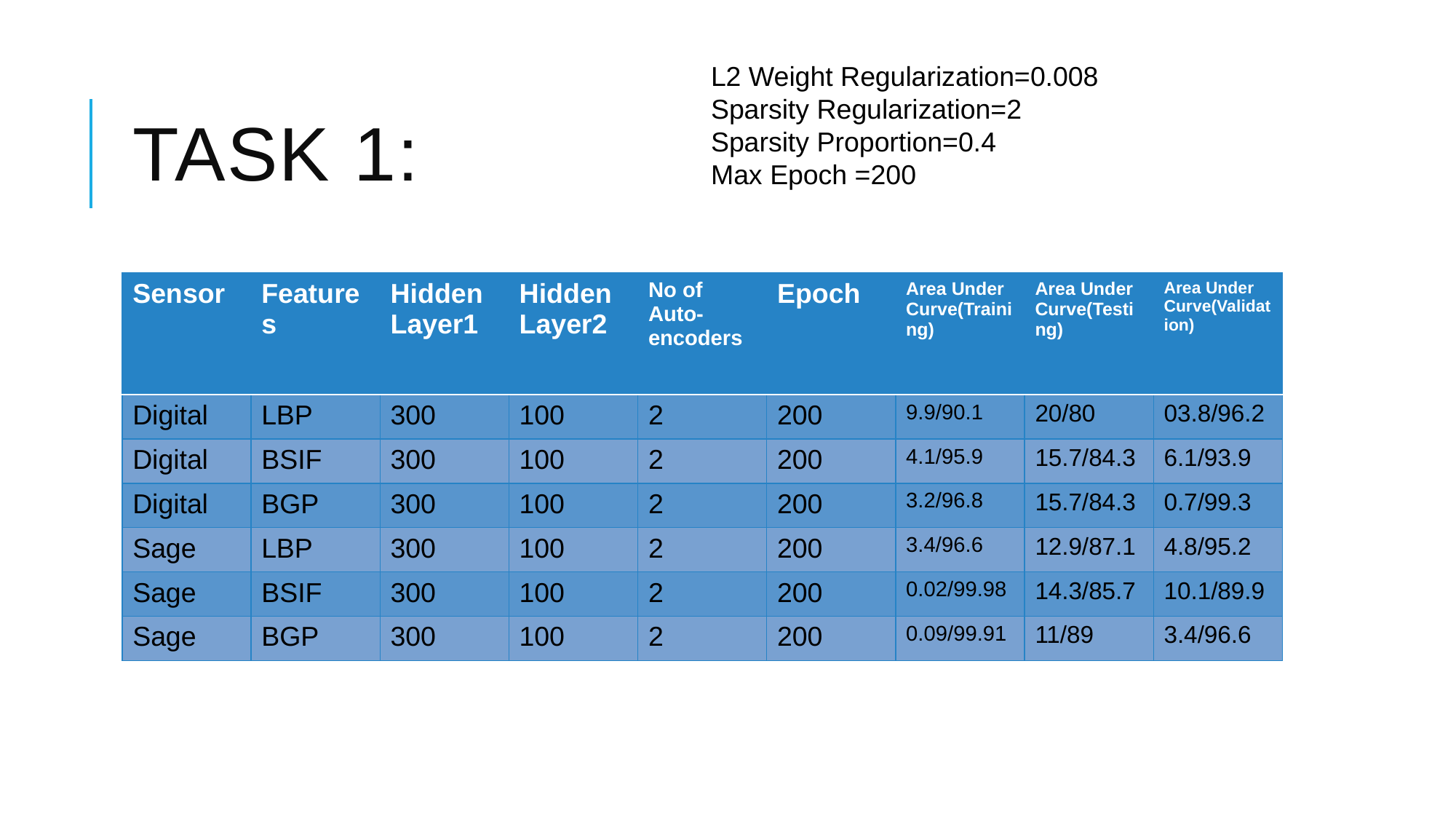

L2 Weight Regularization=0.008
Sparsity Regularization=2
Sparsity Proportion=0.4
Max Epoch =200
# Task 1:
| Sensor | Features | Hidden Layer1 | Hidden Layer2 | No of Auto-encoders | Epoch | Area Under Curve(Training) | Area Under Curve(Testing) | Area Under Curve(Validation) |
| --- | --- | --- | --- | --- | --- | --- | --- | --- |
| Digital | LBP | 300 | 100 | 2 | 200 | 9.9/90.1 | 20/80 | 03.8/96.2 |
| Digital | BSIF | 300 | 100 | 2 | 200 | 4.1/95.9 | 15.7/84.3 | 6.1/93.9 |
| Digital | BGP | 300 | 100 | 2 | 200 | 3.2/96.8 | 15.7/84.3 | 0.7/99.3 |
| Sage | LBP | 300 | 100 | 2 | 200 | 3.4/96.6 | 12.9/87.1 | 4.8/95.2 |
| Sage | BSIF | 300 | 100 | 2 | 200 | 0.02/99.98 | 14.3/85.7 | 10.1/89.9 |
| Sage | BGP | 300 | 100 | 2 | 200 | 0.09/99.91 | 11/89 | 3.4/96.6 |